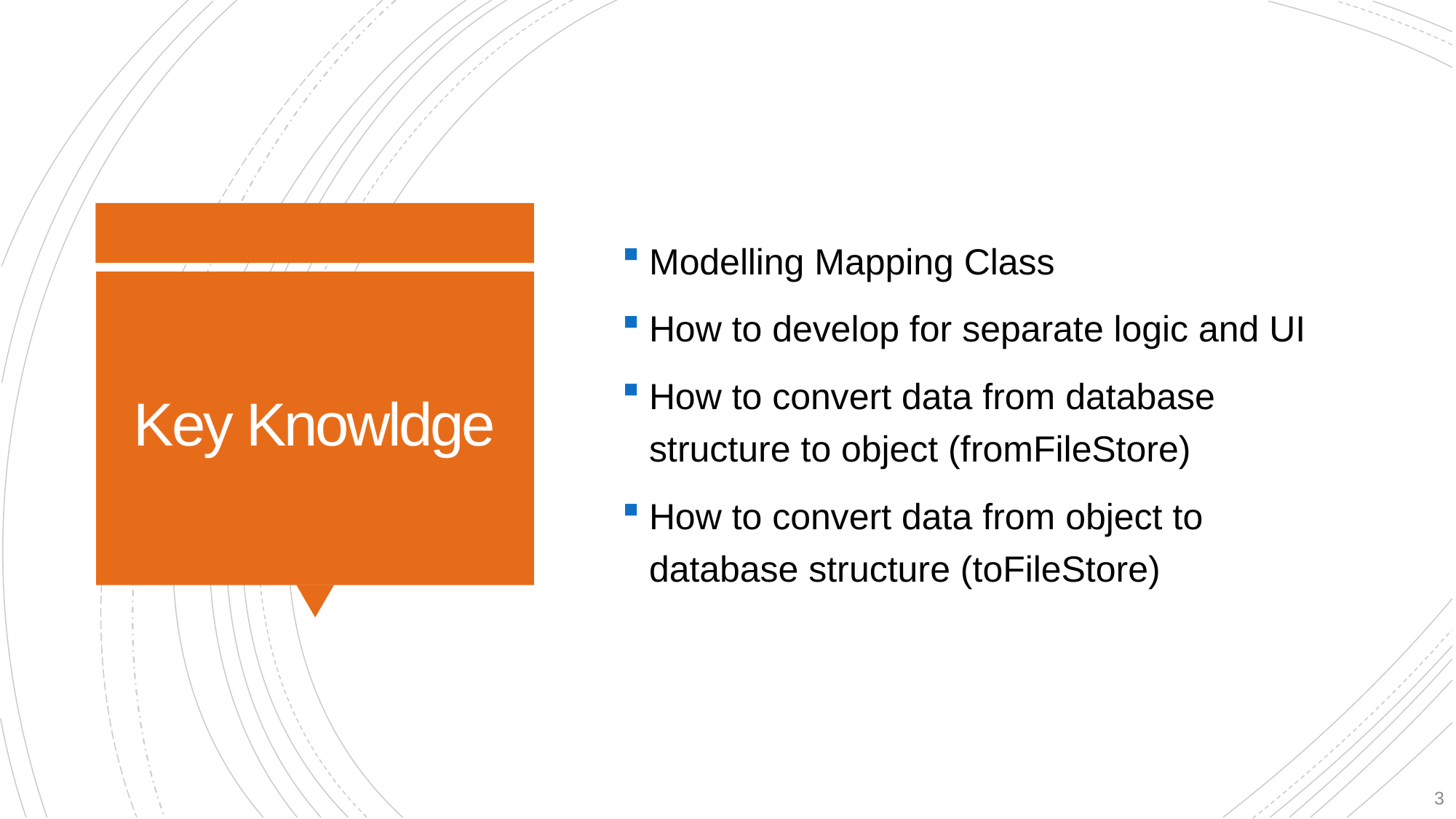

Modelling Mapping Class
How to develop for separate logic and UI
How to convert data from database structure to object (fromFileStore)
How to convert data from object to database structure (toFileStore)
# Key Knowldge
3